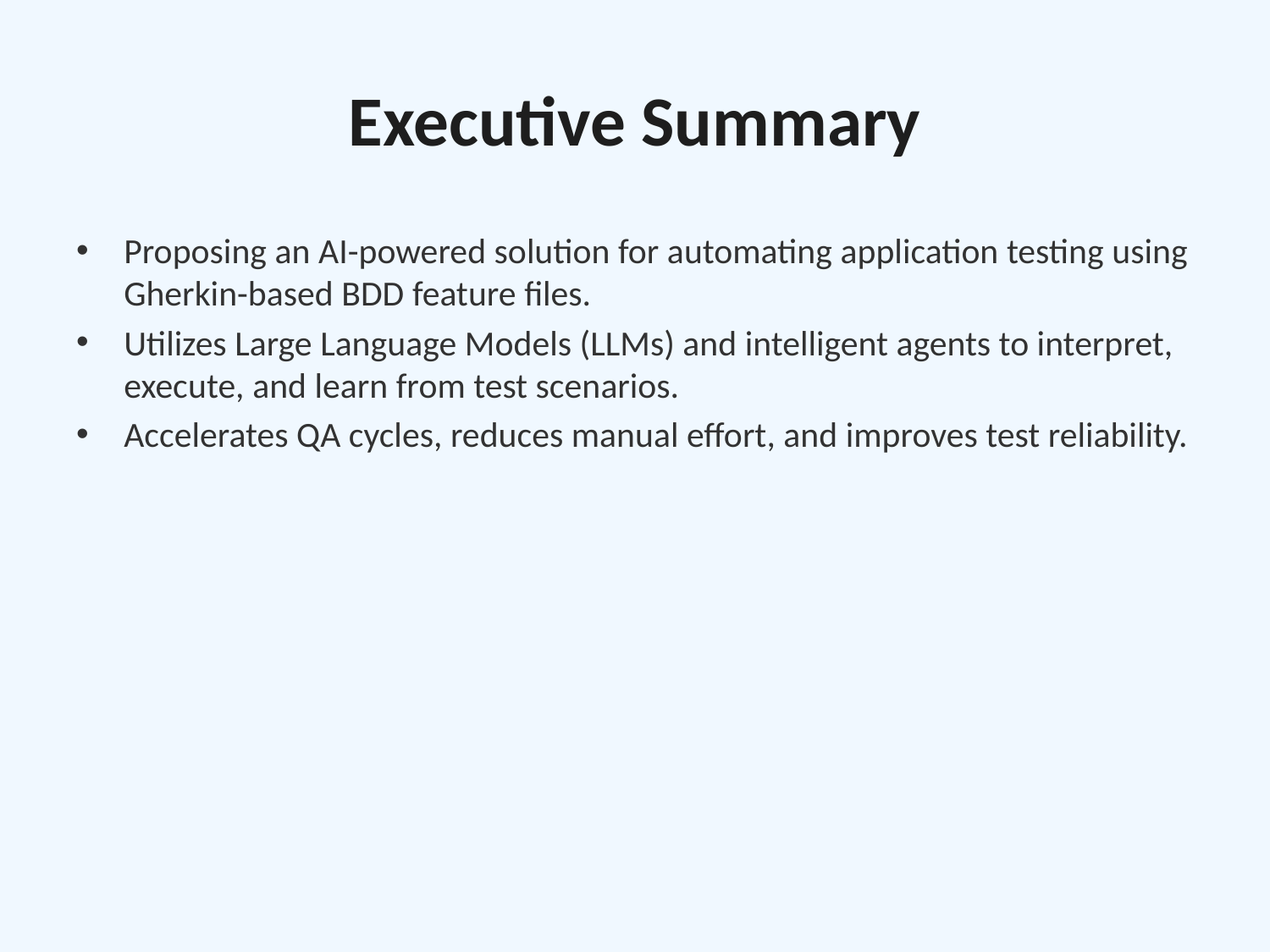

# Executive Summary
Proposing an AI-powered solution for automating application testing using Gherkin-based BDD feature files.
Utilizes Large Language Models (LLMs) and intelligent agents to interpret, execute, and learn from test scenarios.
Accelerates QA cycles, reduces manual effort, and improves test reliability.